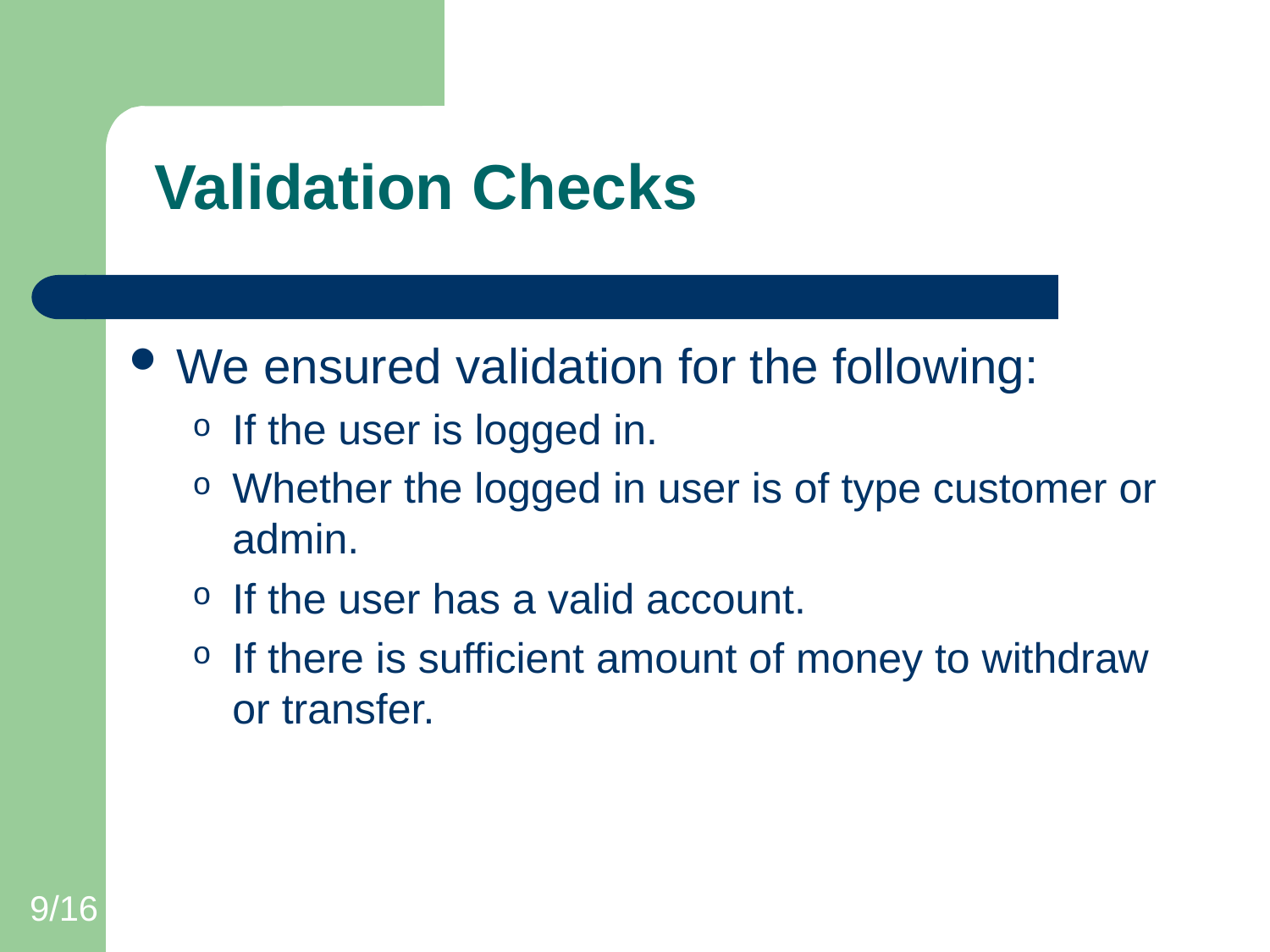

# Validation Checks

We ensured validation for the following:
If the user is logged in.
Whether the logged in user is of type customer or admin.
If the user has a valid account.
If there is sufficient amount of money to withdraw or transfer.

9/16